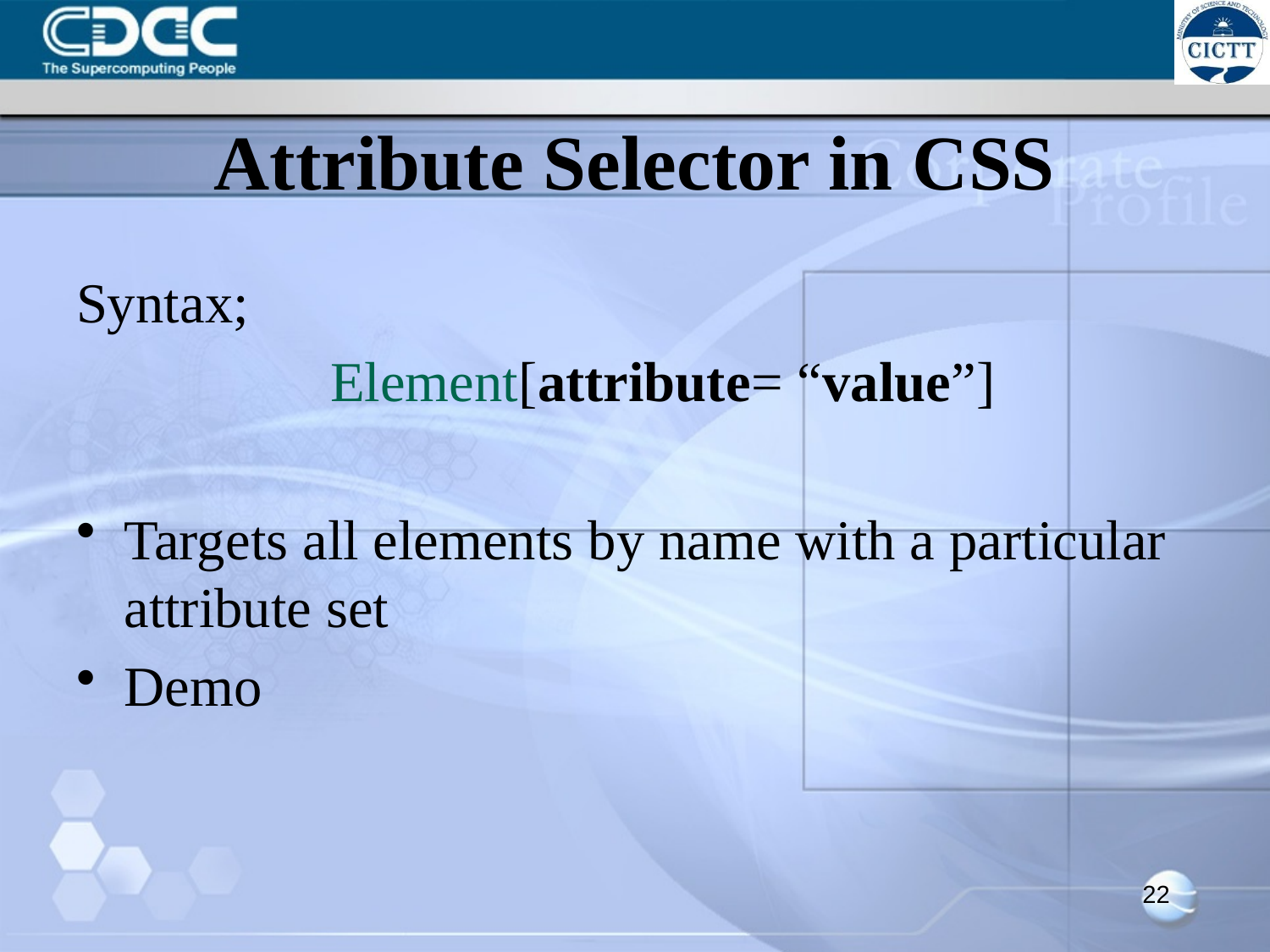

# Attribute Selector in CSS
Syntax;
		Element[attribute= “value”]

Targets all elements by name with a particular attribute set
Demo